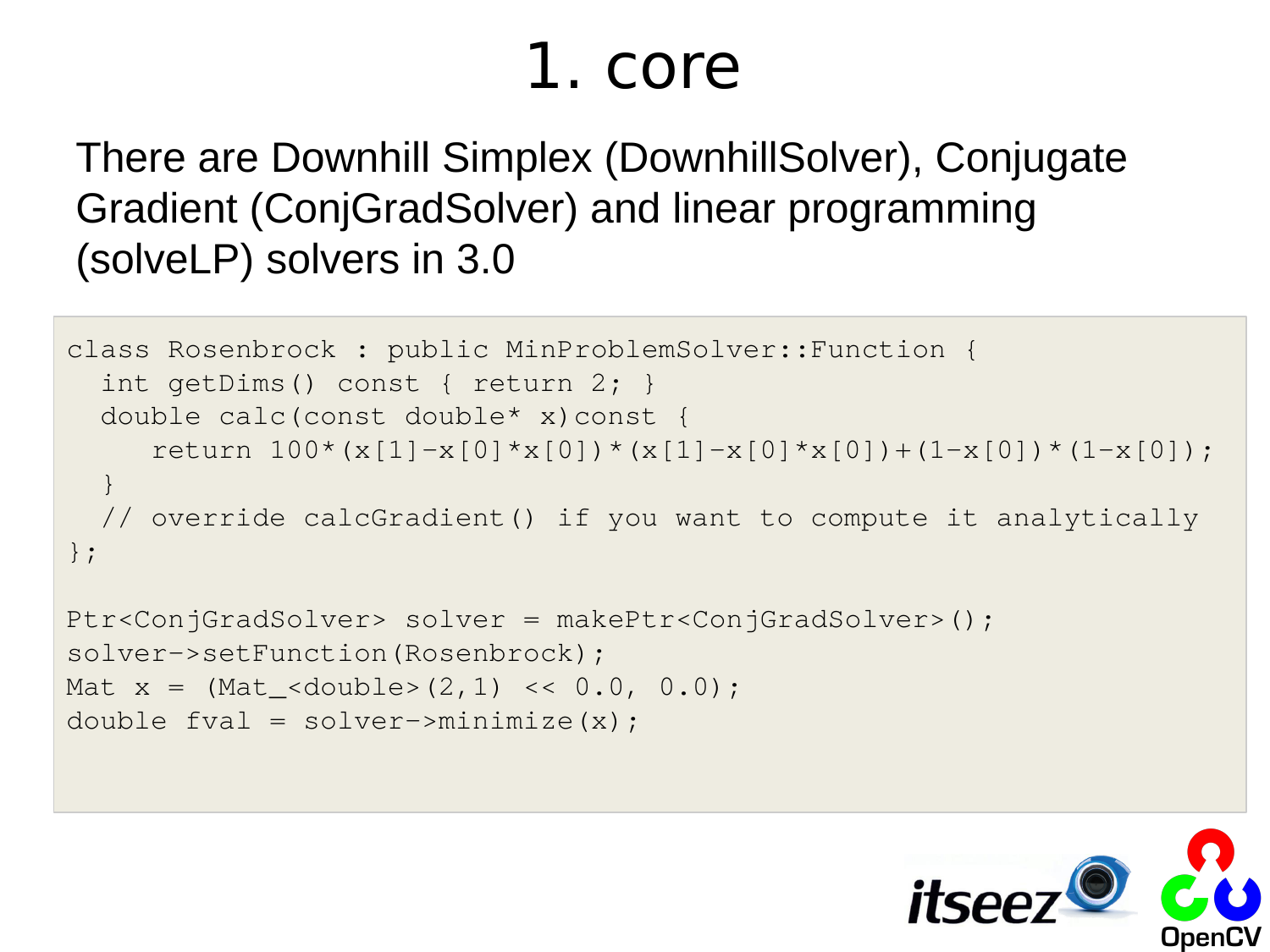

# 1. core
There are Downhill Simplex (DownhillSolver), Conjugate Gradient (ConjGradSolver) and linear programming (solveLP) solvers in 3.0
class Rosenbrock : public MinProblemSolver::Function {
  int getDims() const { return 2; }
  double calc(const double* x)const {
     return 100*(x[1]-x[0]*x[0])*(x[1]-x[0]*x[0])+(1-x[0])*(1-x[0]);
  }
  // override calcGradient() if you want to compute it analytically
};

Ptr<ConjGradSolver> solver = makePtr<ConjGradSolver>();
solver->setFunction(Rosenbrock);
Mat x = (Mat_<double>(2,1) << 0.0, 0.0);
double fval = solver->minimize(x);